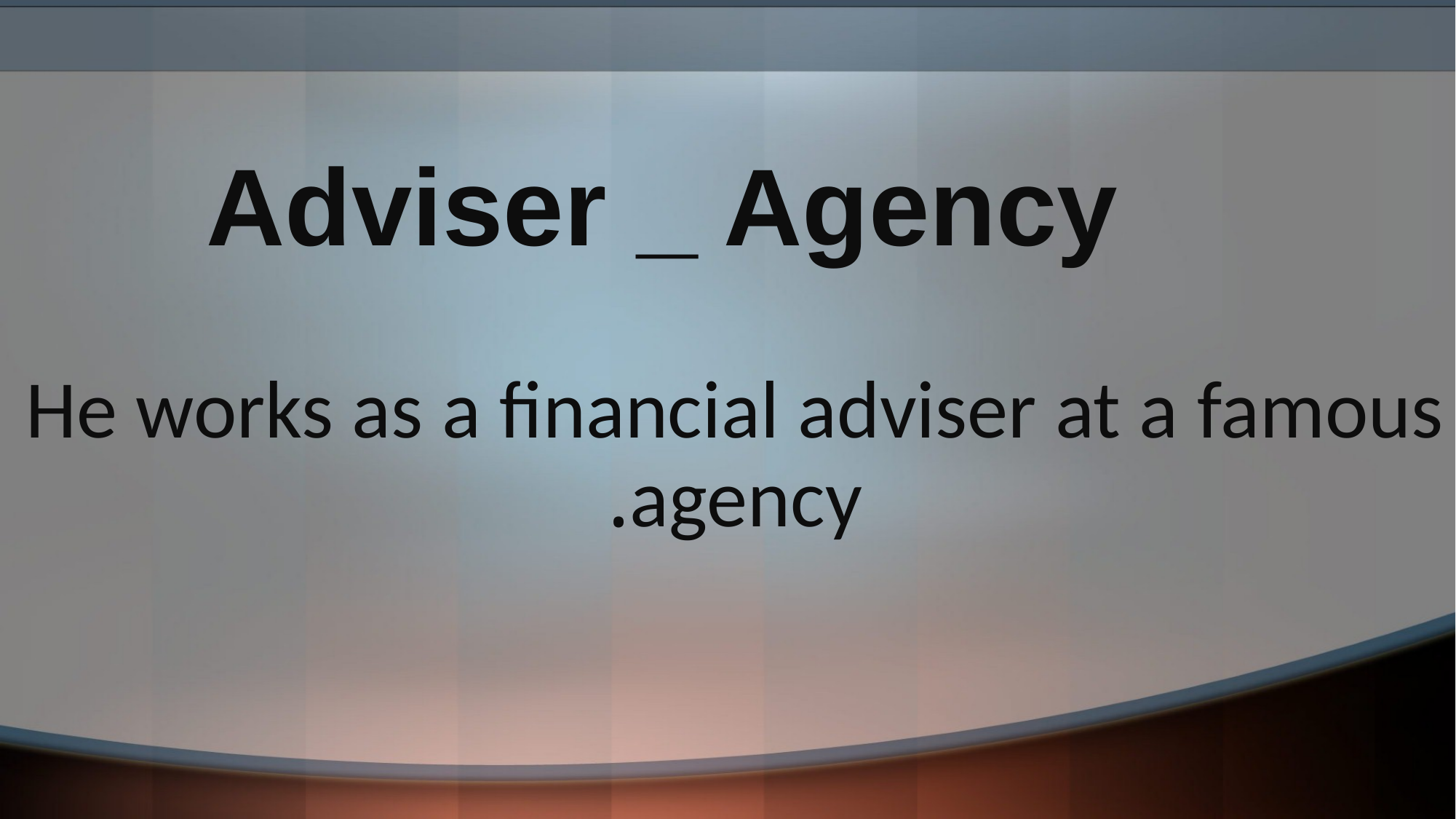

# Adviser _ Agency
He works as a financial adviser at a famous agency.